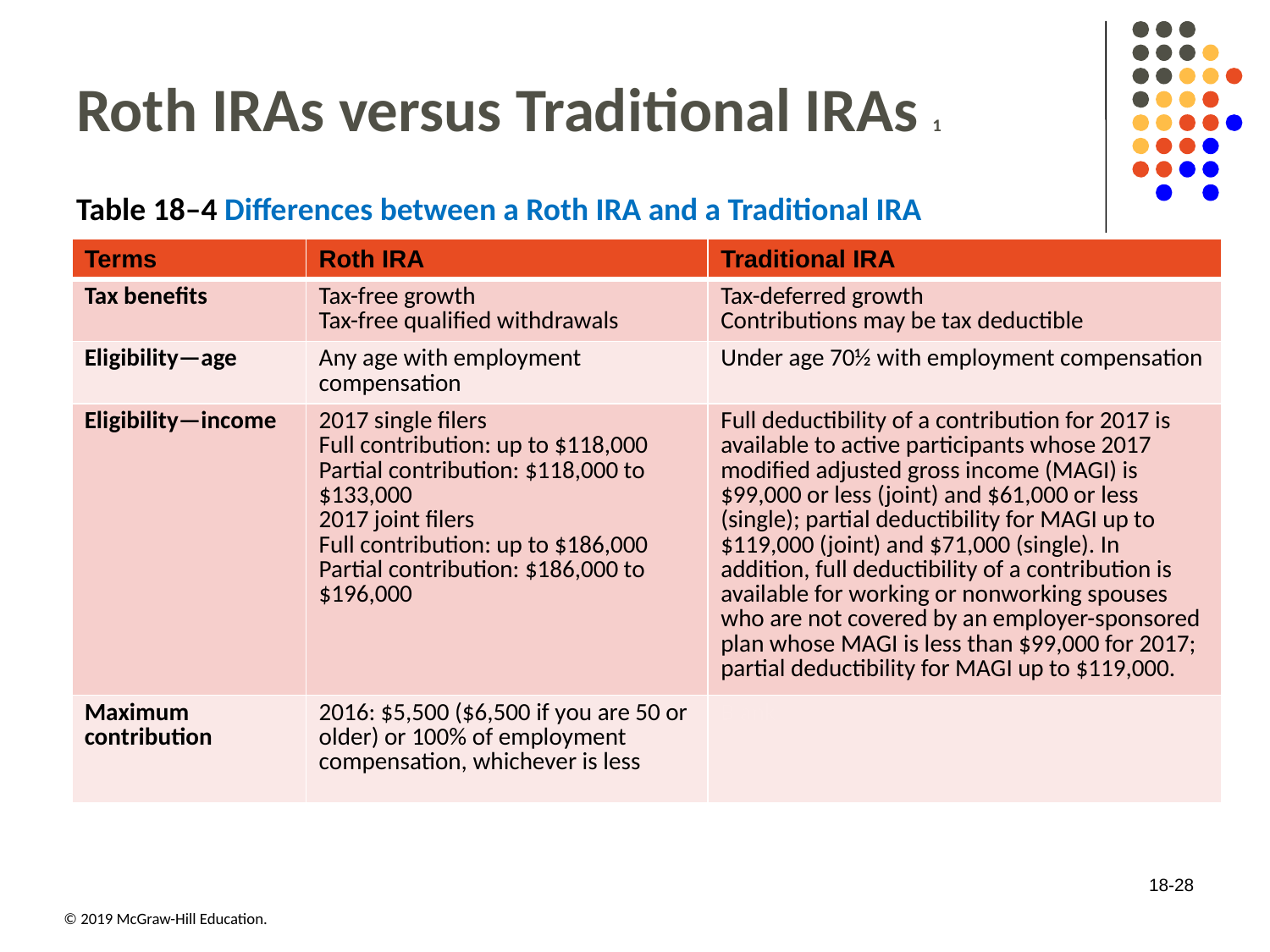

# Roth IRAs versus Traditional IRAs 1
Table 18–4 Differences between a Roth IRA and a Traditional IRA
| Terms | Roth IRA | Traditional IRA |
| --- | --- | --- |
| Tax benefits | Tax-free growth Tax-free qualified withdrawals | Tax-deferred growth Contributions may be tax deductible |
| Eligibility—age | Any age with employment compensation | Under age 70½ with employment compensation |
| Eligibility—income | 2017 single filers Full contribution: up to $118,000 Partial contribution: $118,000 to $133,000 2017 joint filers Full contribution: up to $186,000 Partial contribution: $186,000 to $196,000 | Full deductibility of a contribution for 2017 is available to active participants whose 2017 modified adjusted gross income (MAGI) is $99,000 or less (joint) and $61,000 or less (single); partial deductibility for MAGI up to $119,000 (joint) and $71,000 (single). In addition, full deductibility of a contribution is available for working or nonworking spouses who are not covered by an employer-sponsored plan whose MAGI is less than $99,000 for 2017; partial deductibility for MAGI up to $119,000. |
| Maximum contribution | 2016: $5,500 ($6,500 if you are 50 or older) or 100% of employment compensation, whichever is less | Blank |
18-28